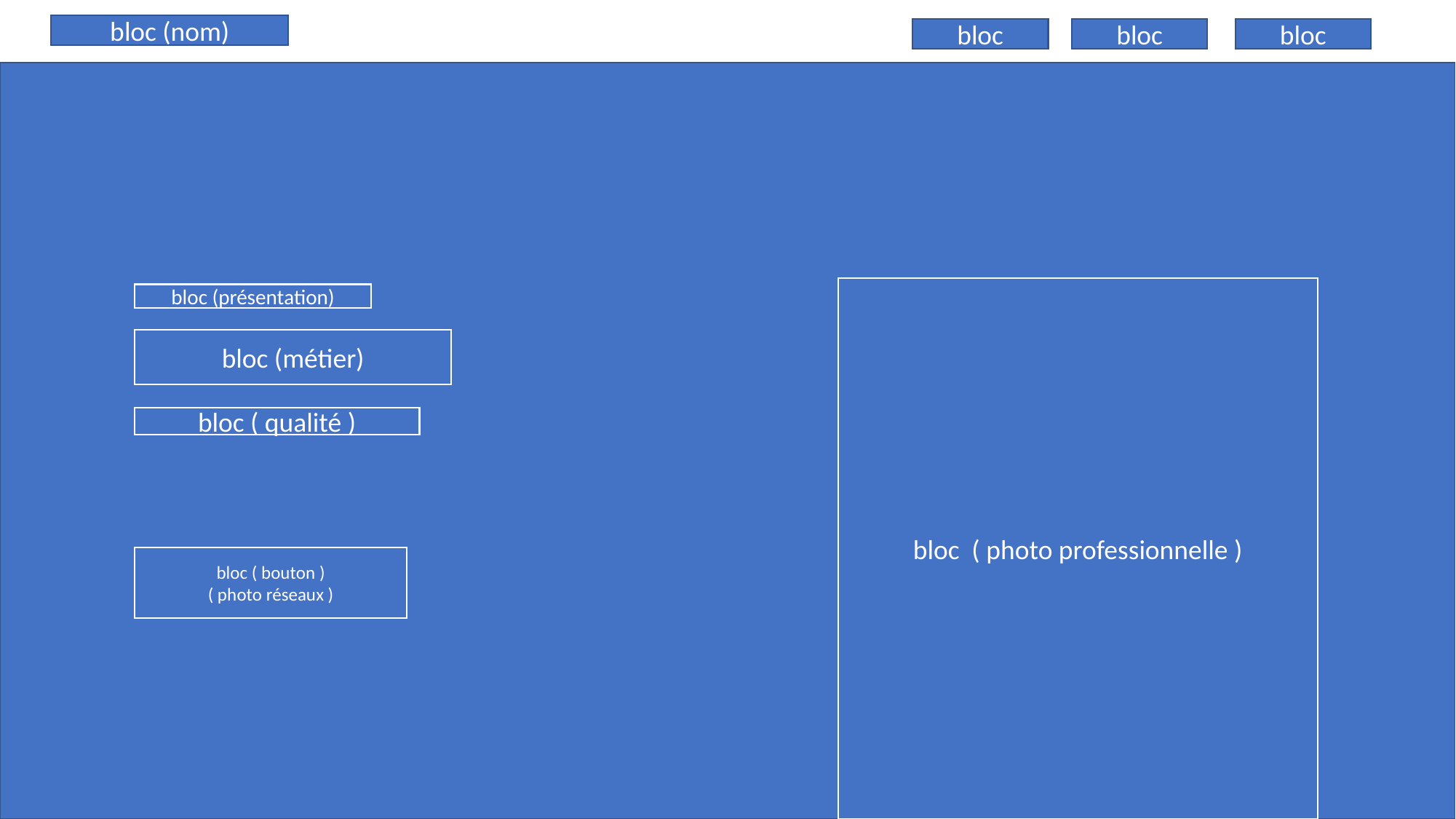

bloc (nom)
bloc
bloc
bloc

bloc  ( photo professionnelle )
bloc (présentation)
bloc (métier)
bloc ( qualité )
bloc ( bouton )
( photo réseaux )